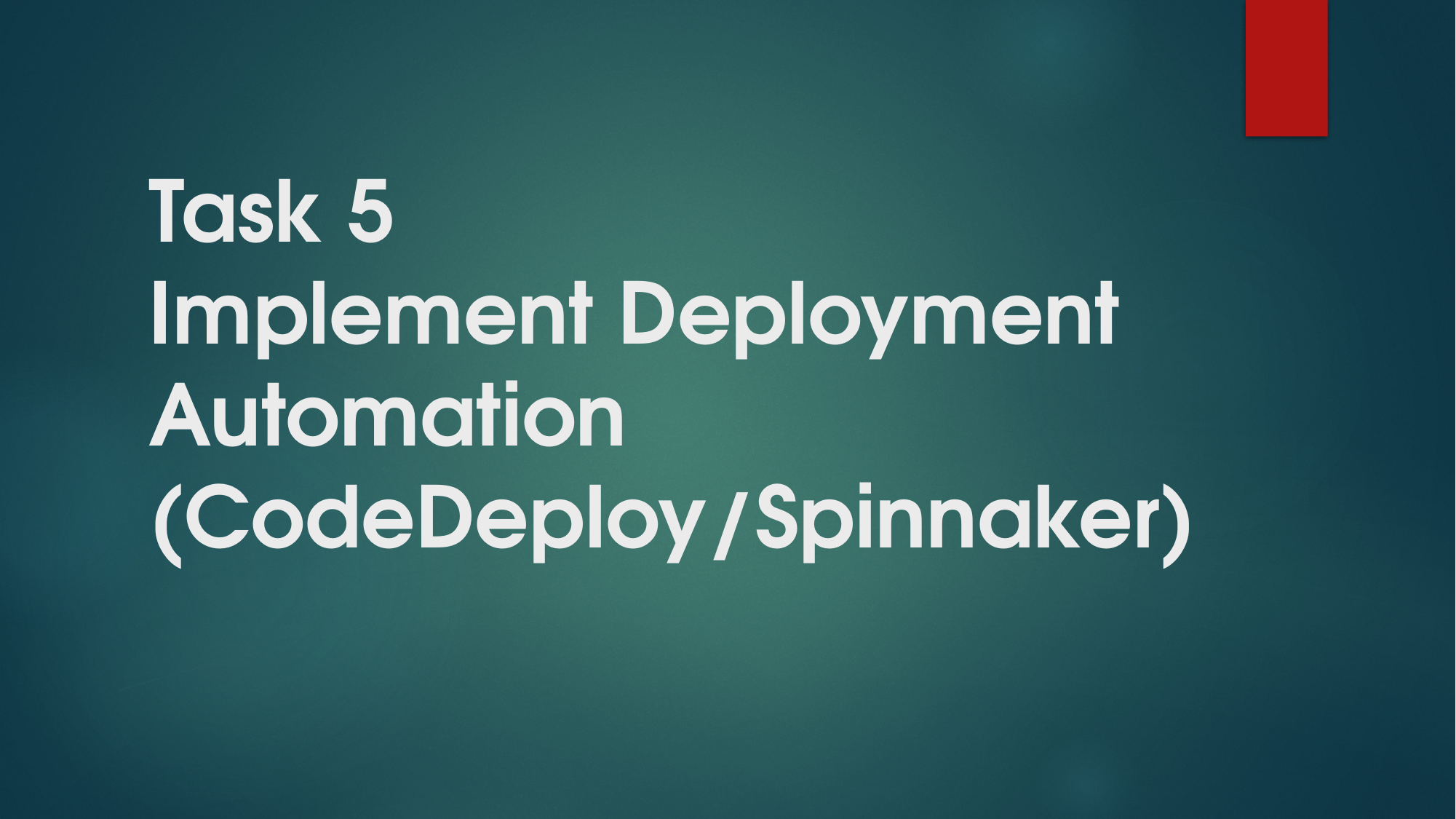

# Task 5 Implement Deployment Automation (CodeDeploy/Spinnaker)